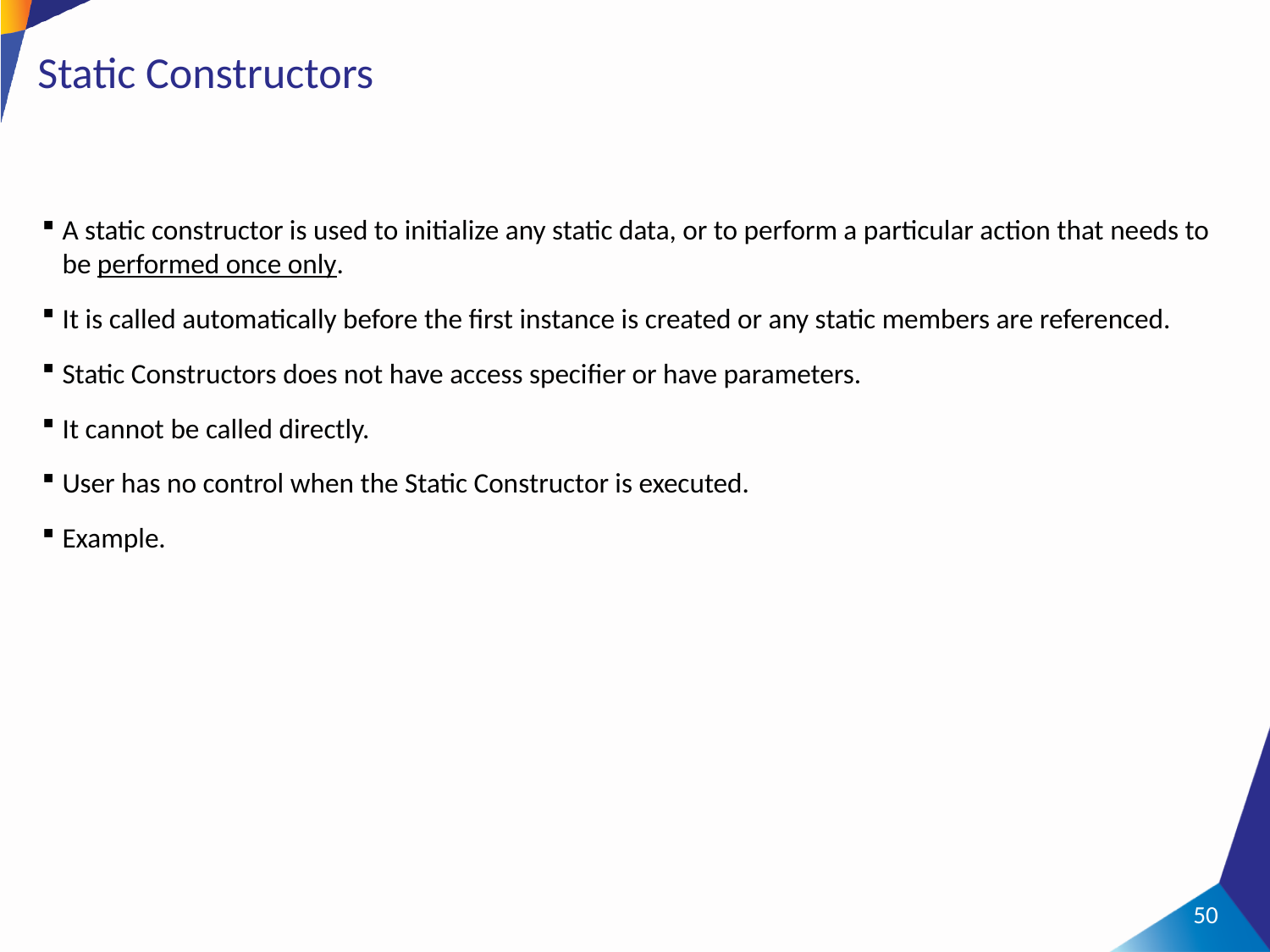

# Static Constructors
A static constructor is used to initialize any static data, or to perform a particular action that needs to be performed once only.
It is called automatically before the first instance is created or any static members are referenced.
Static Constructors does not have access specifier or have parameters.
It cannot be called directly.
User has no control when the Static Constructor is executed.
Example.